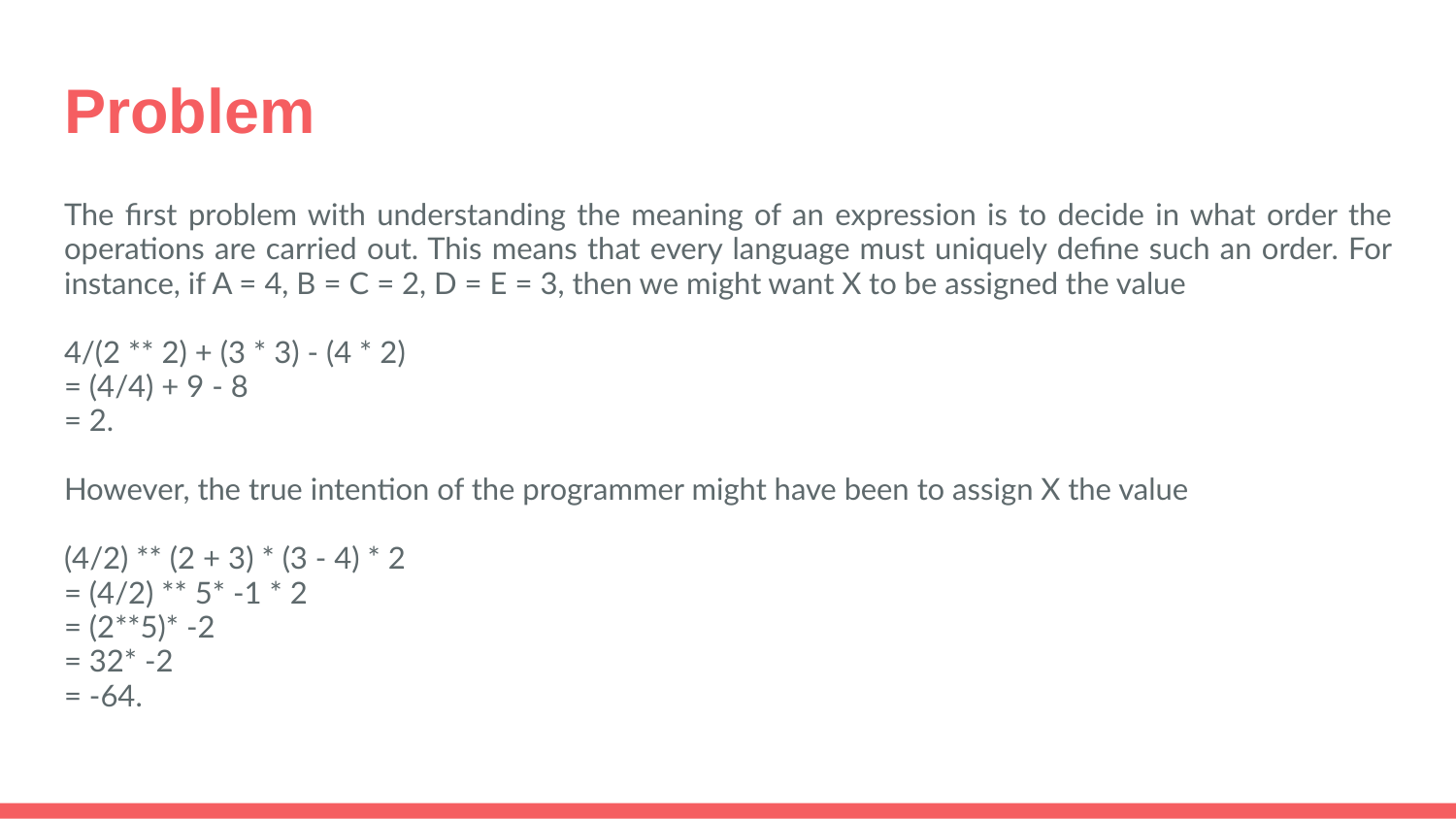

# Problem
The first problem with understanding the meaning of an expression is to decide in what order the operations are carried out. This means that every language must uniquely define such an order. For instance, if A = 4, B = C = 2, D = E = 3, then we might want X to be assigned the value

4/(2 ** 2) + (3 * 3) - (4 * 2)
= (4/4) + 9 - 8
= 2.

However, the true intention of the programmer might have been to assign X the value

(4/2) ** (2 + 3) * (3 - 4) * 2
= (4/2) ** 5* -1 * 2
= (2**5)* -2
= 32* -2
= -64.